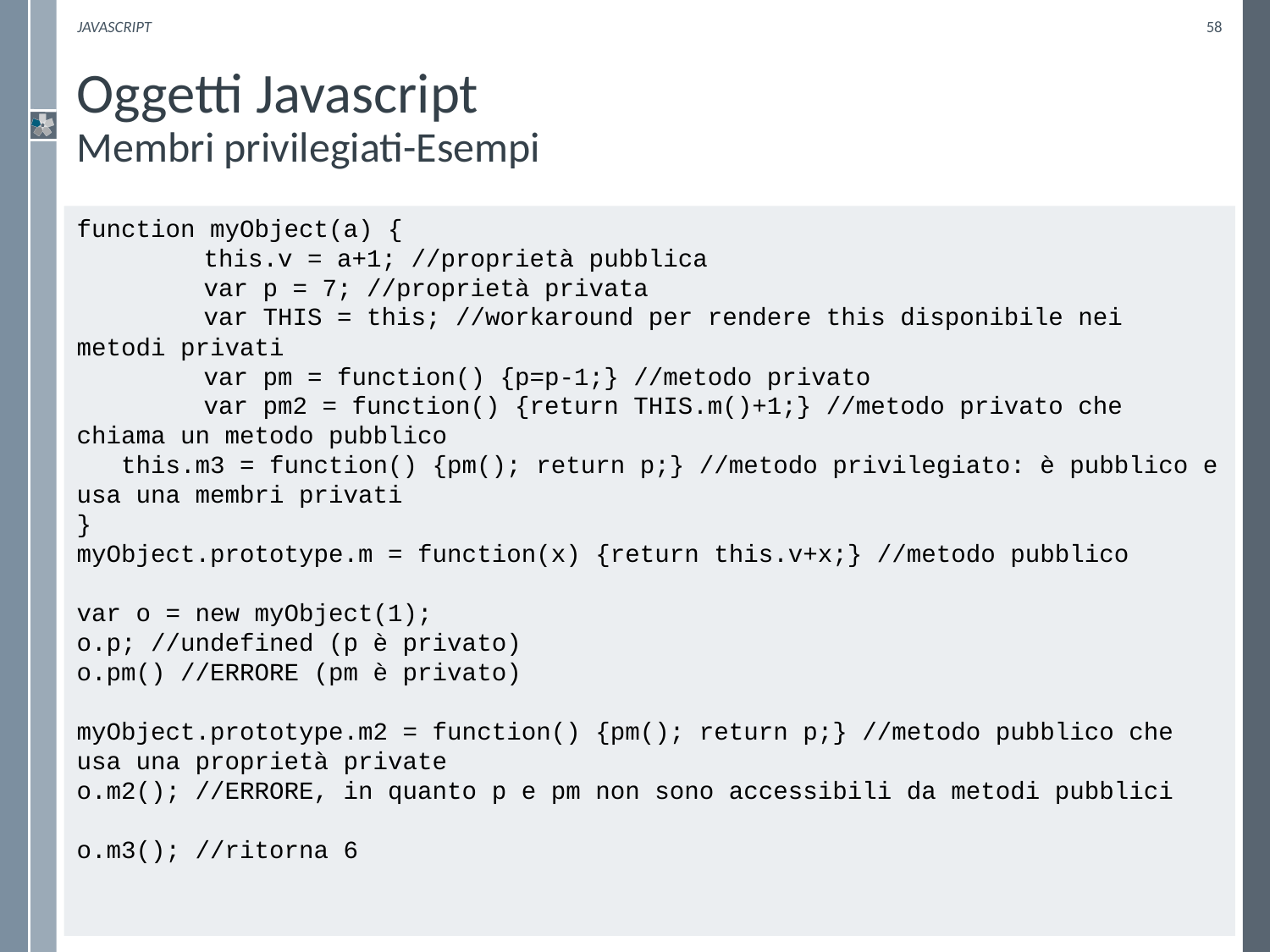

Javascript
58
# Oggetti Javascript Membri privilegiati-Esempi
function myObject(a) {
	this.v = a+1; //proprietà pubblica
	var p = 7; //proprietà privata
	var THIS = this; //workaround per rendere this disponibile nei metodi privati
	var pm = function() {p=p-1;} //metodo privato
	var pm2 = function() {return THIS.m()+1;} //metodo privato che chiama un metodo pubblico
   this.m3 = function() {pm(); return p;} //metodo privilegiato: è pubblico e usa una membri privati
}
myObject.prototype.m = function(x) {return this.v+x;} //metodo pubblico

var o = new myObject(1);
o.p; //undefined (p è privato)
o.pm() //ERRORE (pm è privato)

myObject.prototype.m2 = function() {pm(); return p;} //metodo pubblico che usa una proprietà private
o.m2(); //ERRORE, in quanto p e pm non sono accessibili da metodi pubblici

o.m3(); //ritorna 6